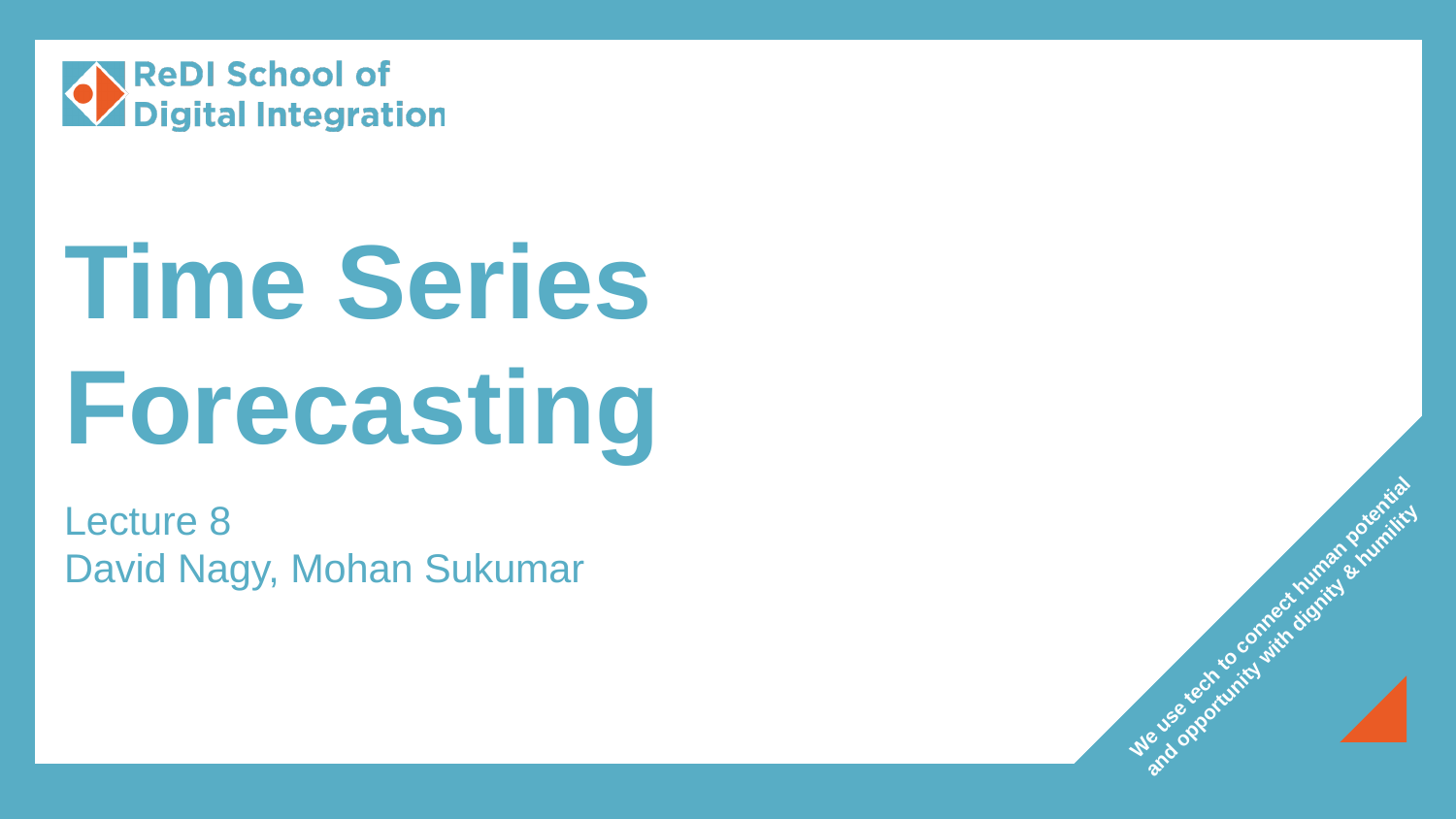

# Time Series Forecasting
Lecture 8
David Nagy, Mohan Sukumar